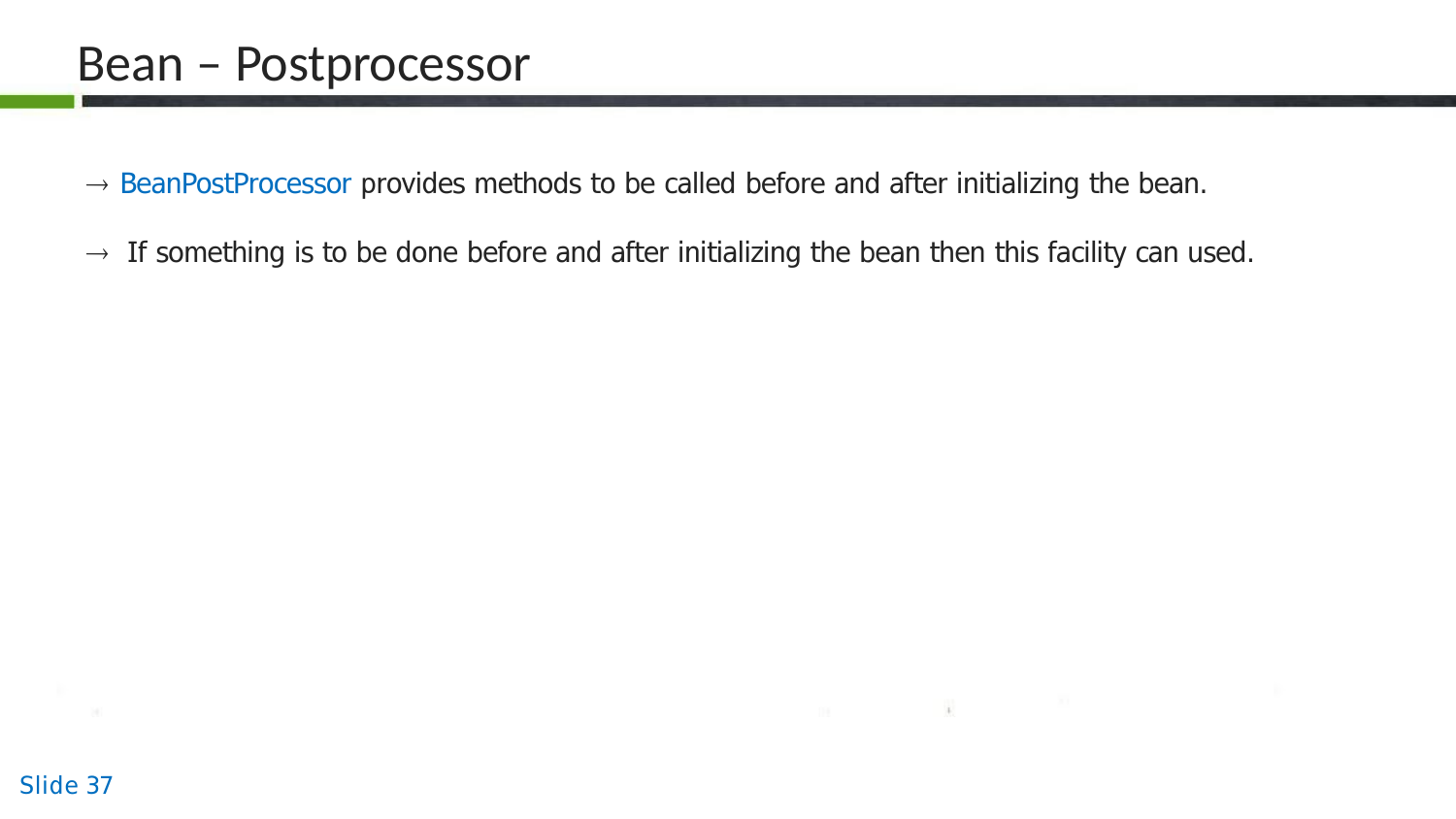

# Bean – Postprocessor

→ BeanPostProcessor provides methods to be called before and after initializing the bean.

→ If something is to be done before and after initializing the bean then this facility can used.
Slide 37